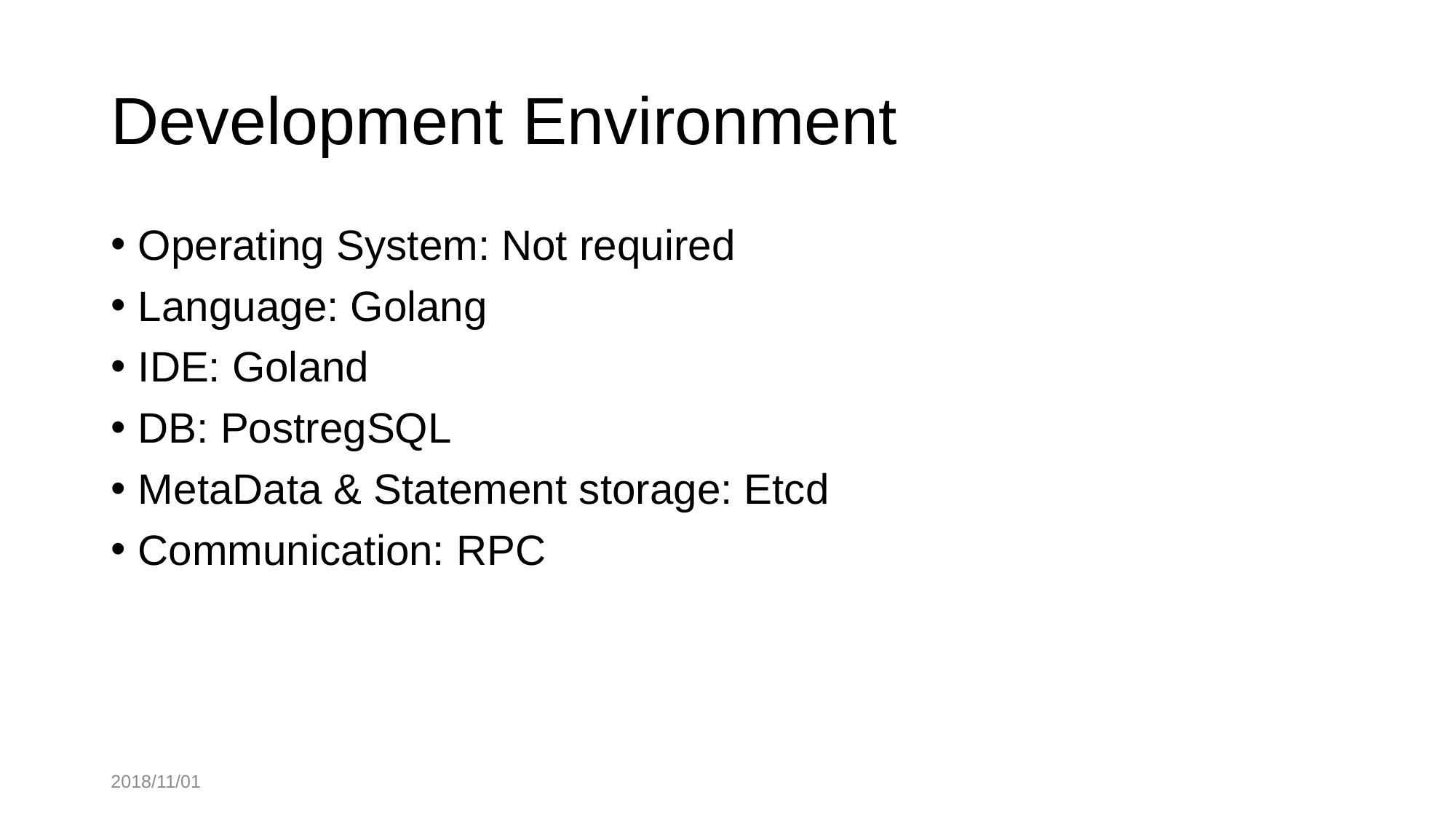

# Development Environment
Operating System: Not required
Language: Golang
IDE: Goland
DB: PostregSQL
MetaData & Statement storage: Etcd
Communication: RPC
2018/11/01